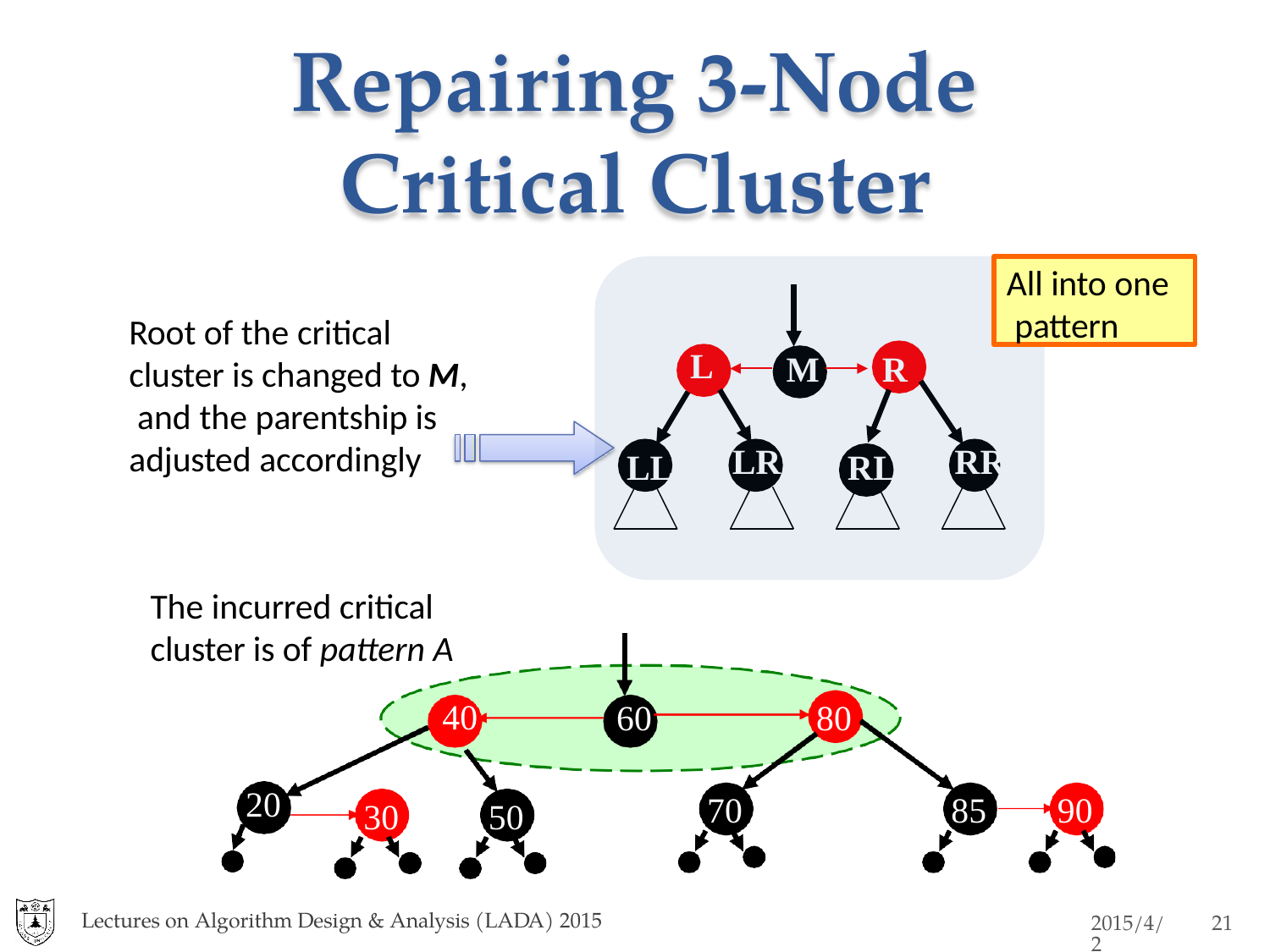

# Repairing 3-Node  Critical Cluster

All into one  pattern

Root of the critical  cluster is changed to M,  and the parentship is  adjusted accordingly

L
M	R

LR
RR

RL
LL

The incurred critical  cluster is of pattern A
40

60
80
20
70
85
90
30
50
Lectures on Algorithm Design & Analysis (LADA) 2015
21
2015/4/2